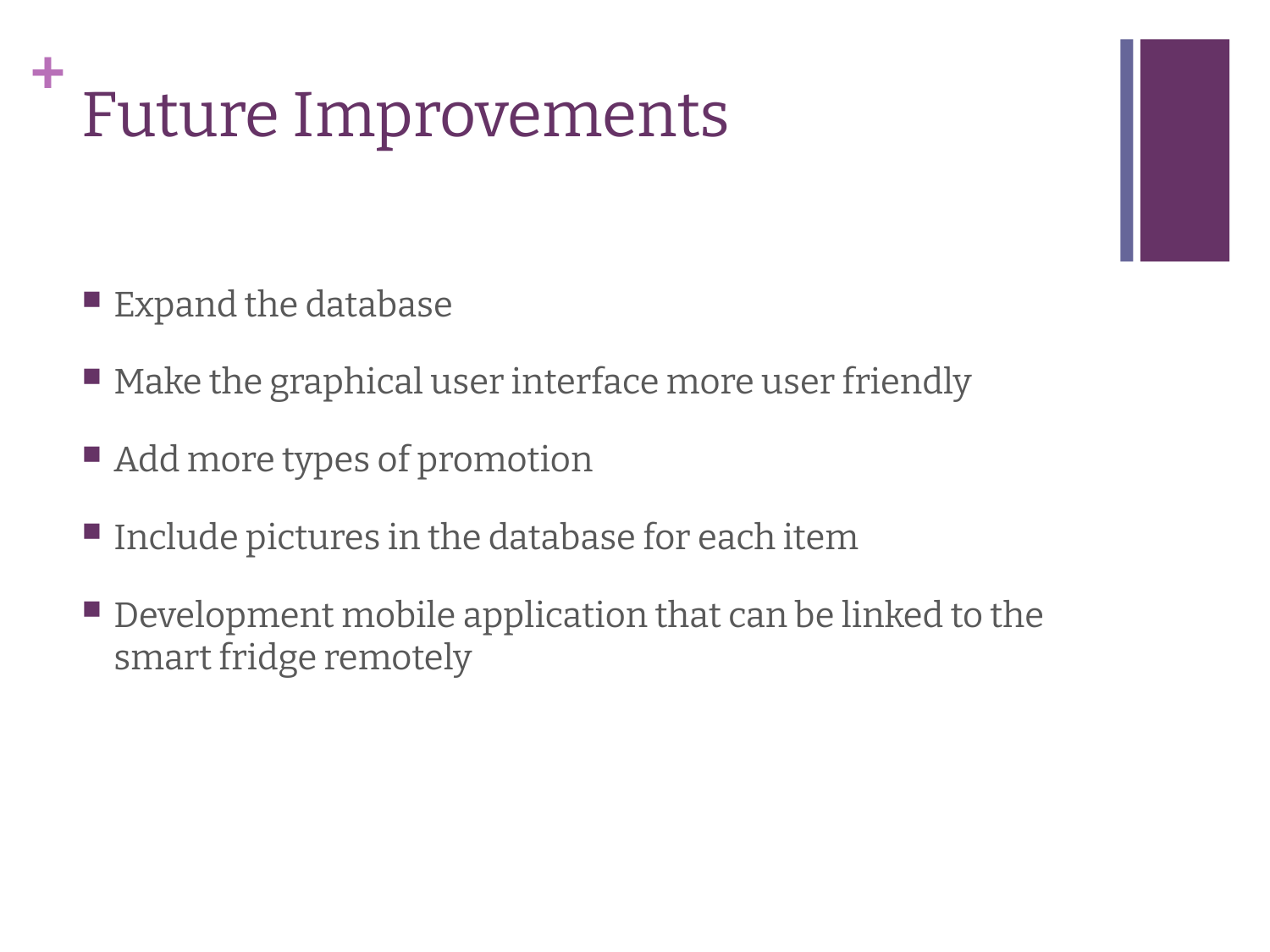

# Future Improvements
Expand the database
Make the graphical user interface more user friendly
Add more types of promotion
Include pictures in the database for each item
Development mobile application that can be linked to the smart fridge remotely